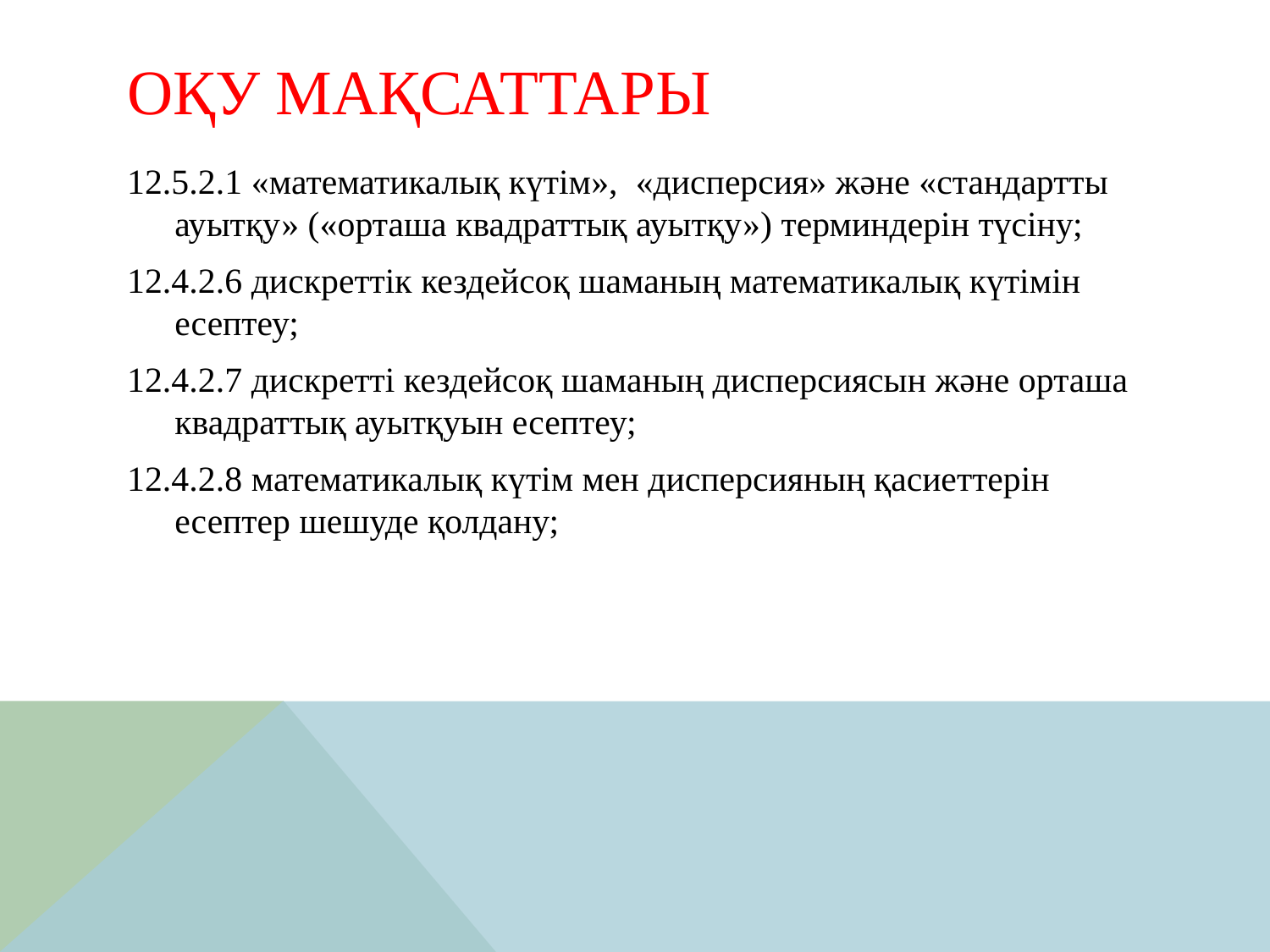

# Оқу мақсаттары
12.5.2.1 «математикалық күтім»,  «дисперсия» және «стандартты ауытқу» («орташа квадраттық ауытқу») терминдерін түсіну;
12.4.2.6 дискреттік кездейсоқ шаманың математикалық күтімін есептеу;
12.4.2.7 дискретті кездейсоқ шаманың дисперсиясын және орташа квадраттық ауытқуын есептеу;
12.4.2.8 математикалық күтім мен дисперсияның қасиеттерін есептер шешуде қолдану;